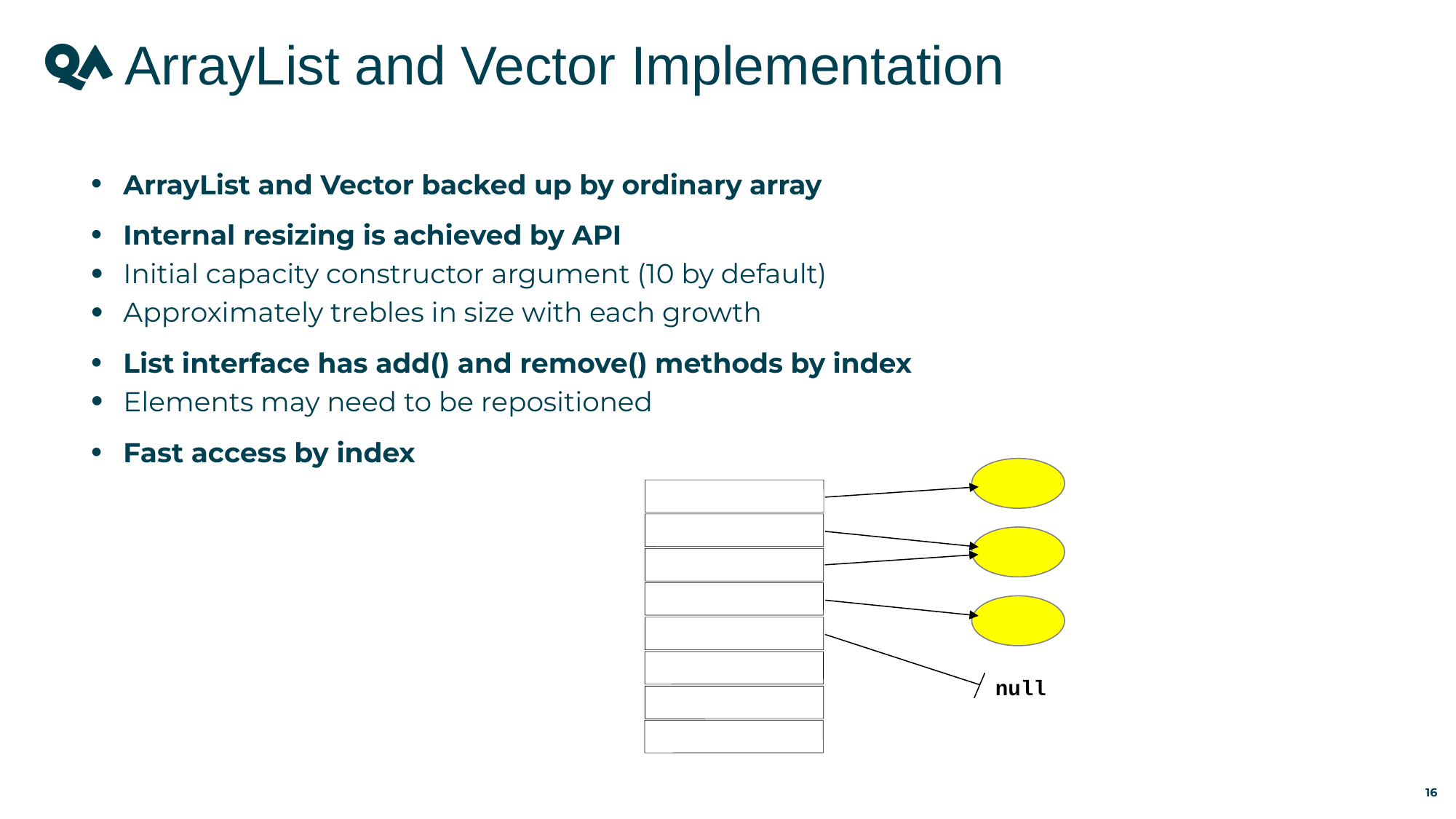

ArrayList and Vector Implementation
ArrayList and Vector backed up by ordinary array
Internal resizing is achieved by API
Initial capacity constructor argument (10 by default)
Approximately trebles in size with each growth
List interface has add() and remove() methods by index
Elements may need to be repositioned
Fast access by index

null

16